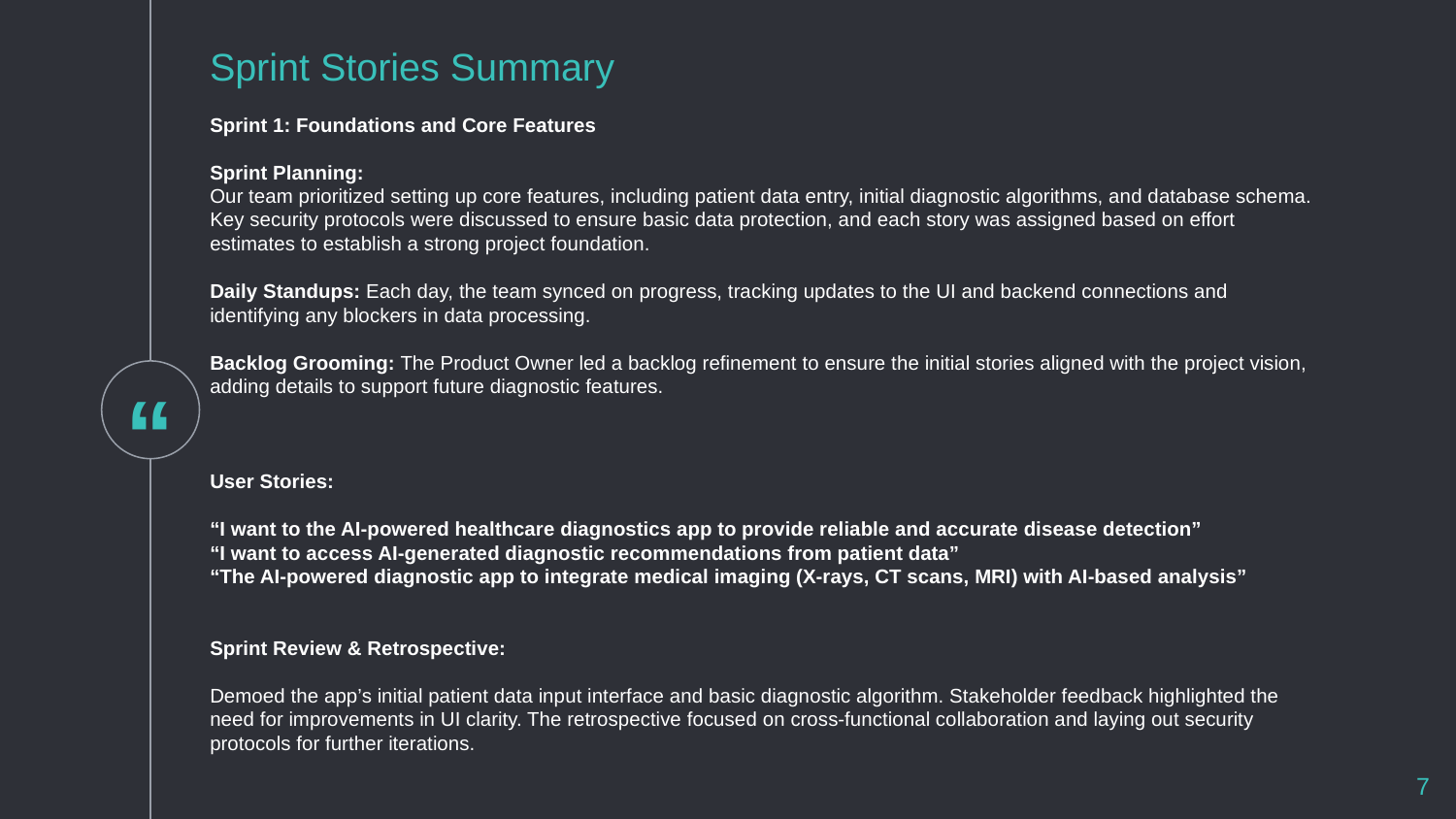

Sprint Stories Summary
Sprint 1: Foundations and Core Features

Sprint Planning:
Our team prioritized setting up core features, including patient data entry, initial diagnostic algorithms, and database schema. Key security protocols were discussed to ensure basic data protection, and each story was assigned based on effort estimates to establish a strong project foundation.

Daily Standups: Each day, the team synced on progress, tracking updates to the UI and backend connections and identifying any blockers in data processing.

Backlog Grooming: The Product Owner led a backlog refinement to ensure the initial stories aligned with the project vision, adding details to support future diagnostic features.

User Stories:

“I want to the AI-powered healthcare diagnostics app to provide reliable and accurate disease detection”
“I want to access AI-generated diagnostic recommendations from patient data”
“The AI-powered diagnostic app to integrate medical imaging (X-rays, CT scans, MRI) with AI-based analysis”

Sprint Review & Retrospective:

Demoed the app’s initial patient data input interface and basic diagnostic algorithm. Stakeholder feedback highlighted the need for improvements in UI clarity. The retrospective focused on cross-functional collaboration and laying out security protocols for further iterations.

7